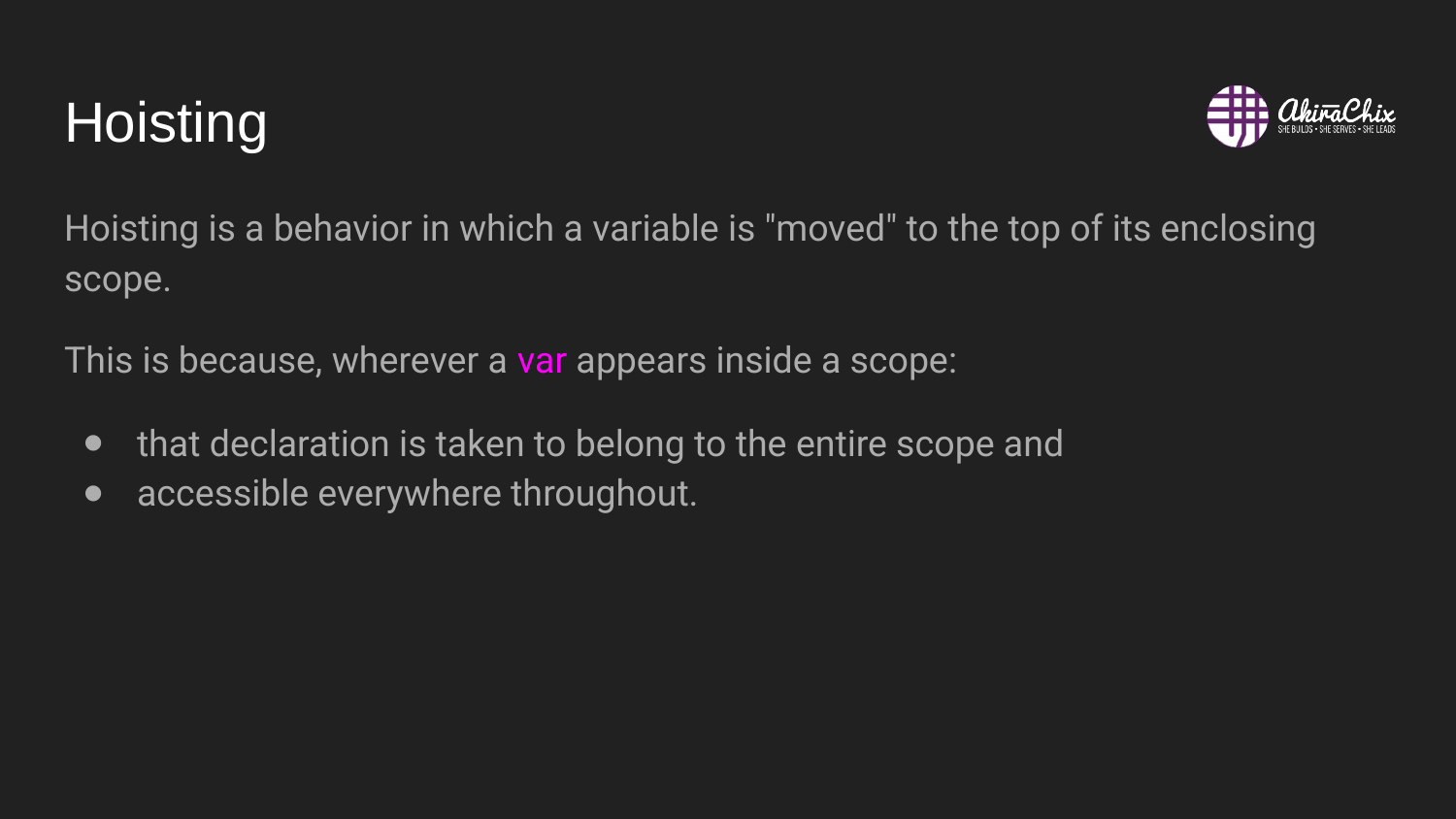

# Hoisting
Hoisting is a behavior in which a variable is "moved" to the top of its enclosing scope.
This is because, wherever a var appears inside a scope:
that declaration is taken to belong to the entire scope and
accessible everywhere throughout.